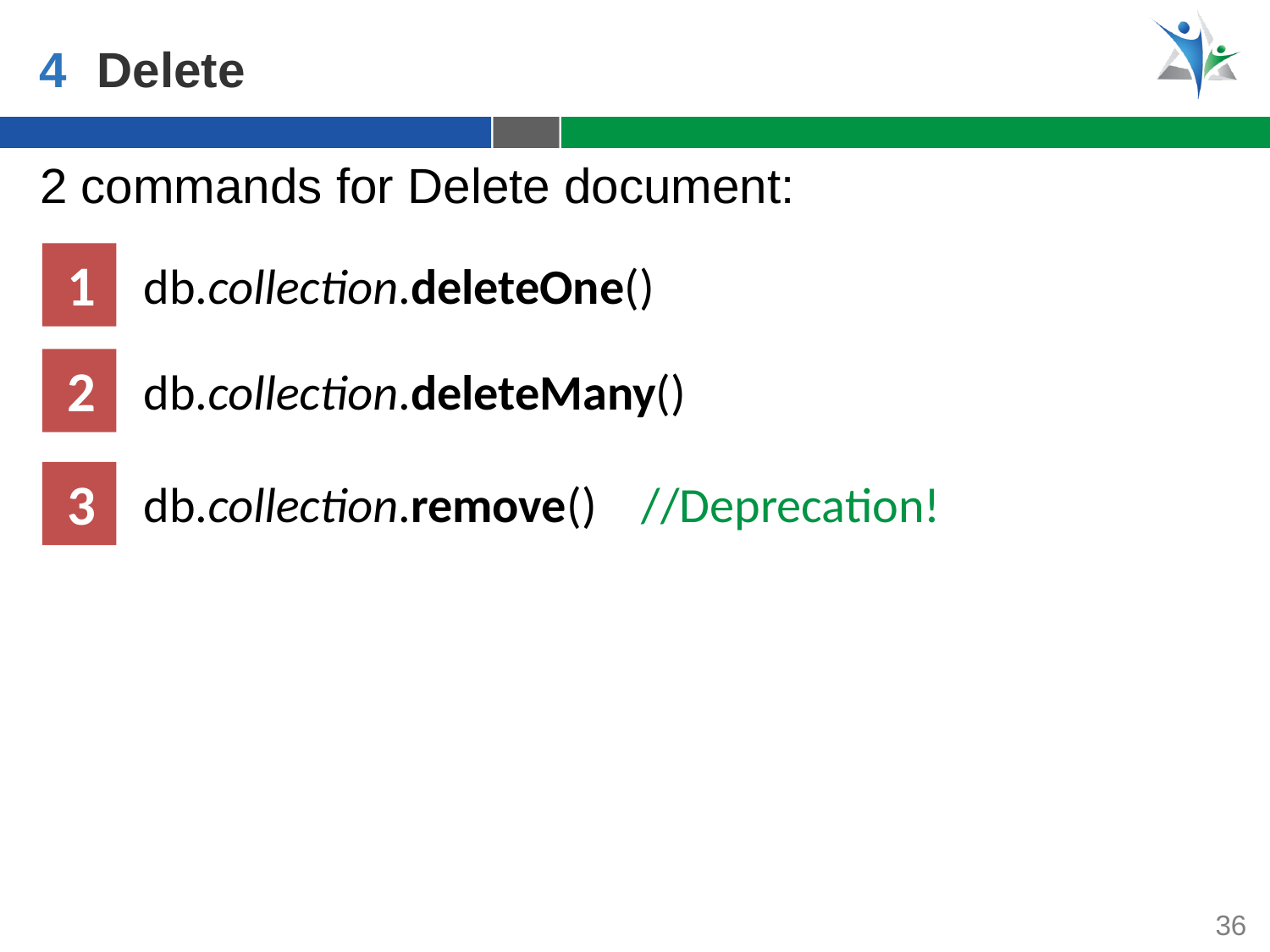

4
Delete

2 commands for Delete document:

 1
db.collection.deleteOne()
 2
db.collection.deleteMany()
 3
db.collection.remove()    //Deprecation!